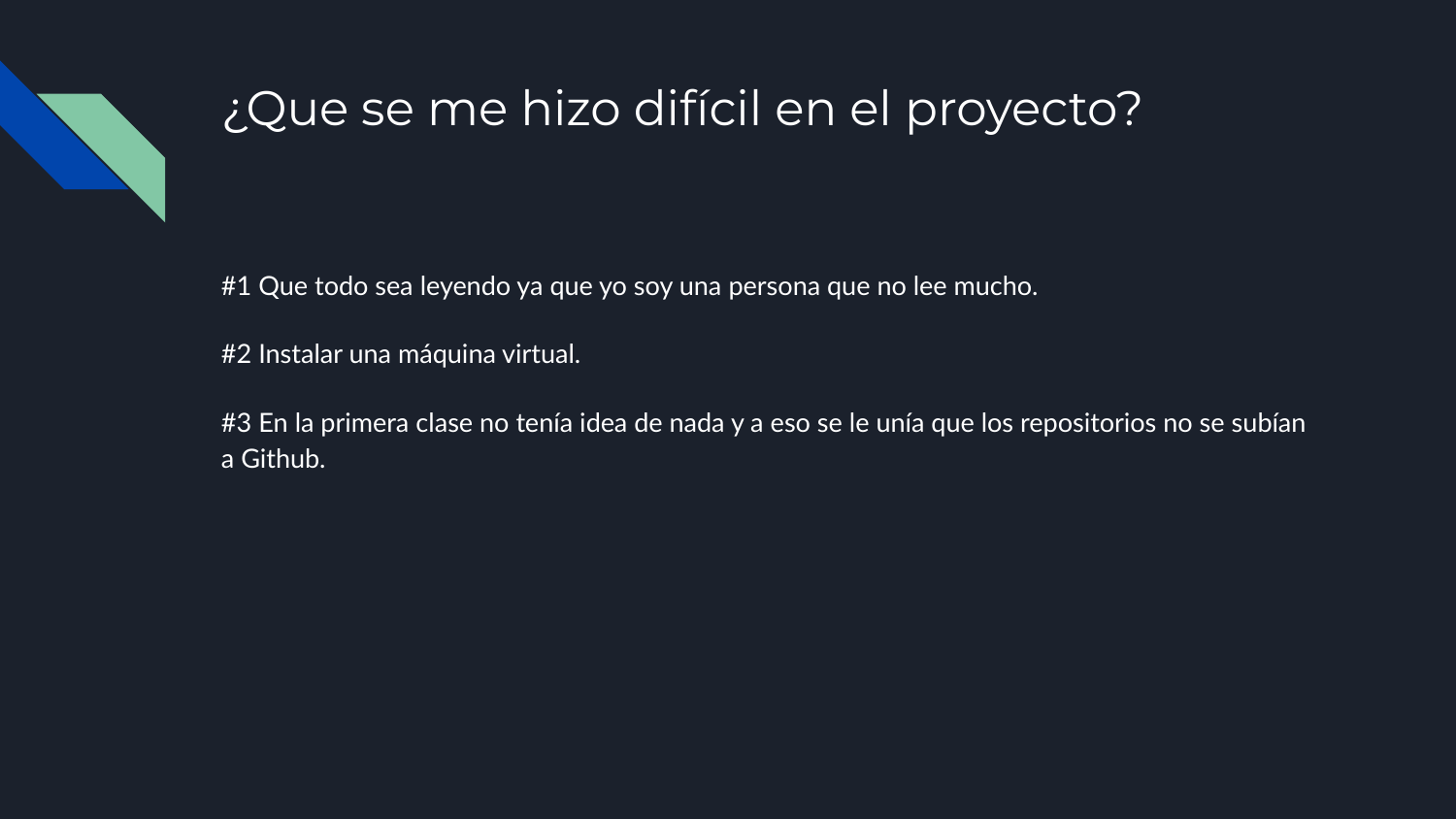

# ¿Que se me hizo difícil en el proyecto?
#1 Que todo sea leyendo ya que yo soy una persona que no lee mucho.
#2 Instalar una máquina virtual.
#3 En la primera clase no tenía idea de nada y a eso se le unía que los repositorios no se subían a Github.